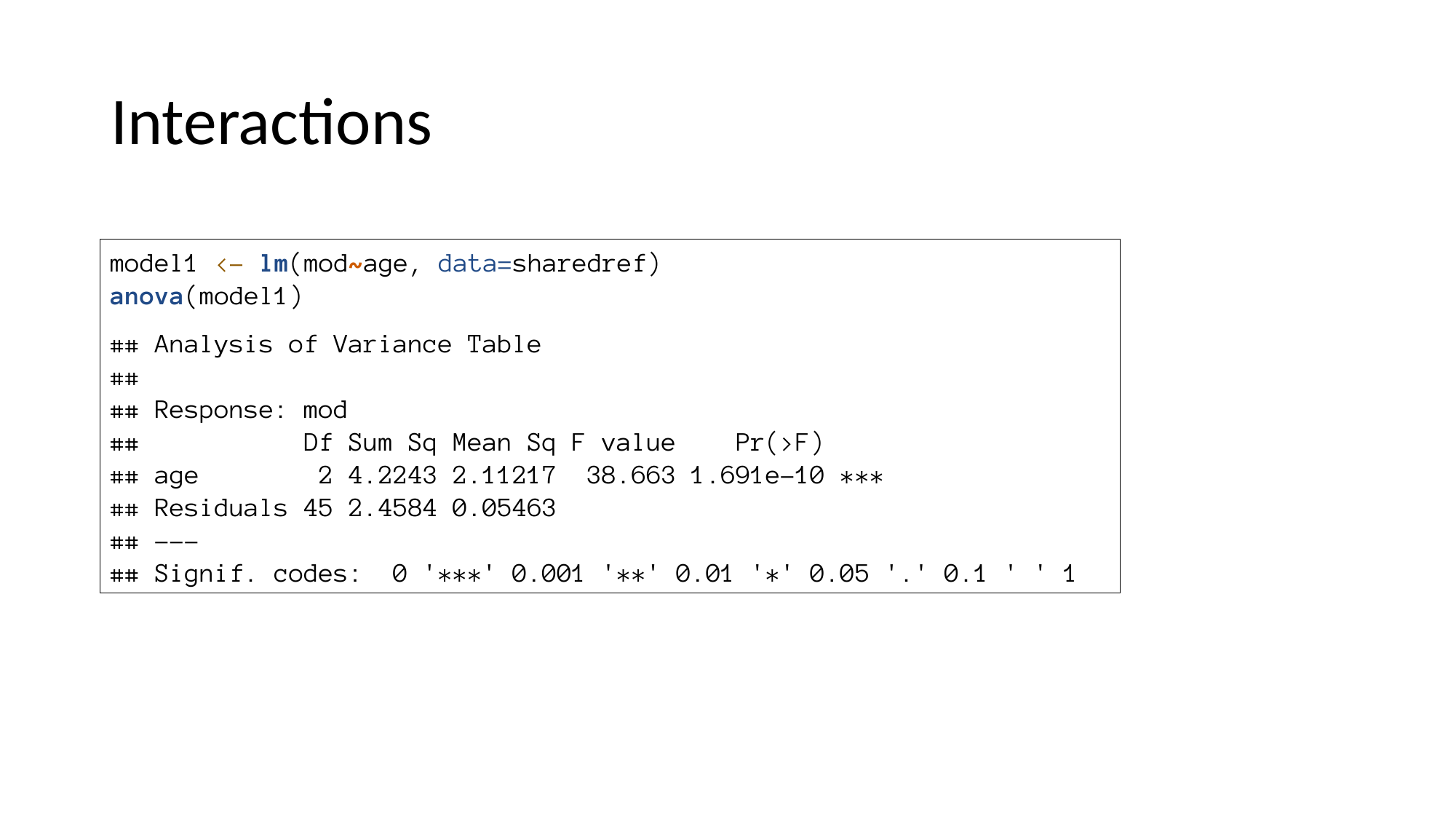

# Interactions
model1 <- lm(mod~age, data=sharedref)
anova(model1)
## Analysis of Variance Table ## ## Response: mod ##           Df Sum Sq Mean Sq F value    Pr(>F) ## age        2 4.2243 2.11217  38.663 1.691e-10 *** ## Residuals 45 2.4584 0.05463 ## --- ## Signif. codes:  0 '***' 0.001 '**' 0.01 '*' 0.05 '.' 0.1 ' ' 1